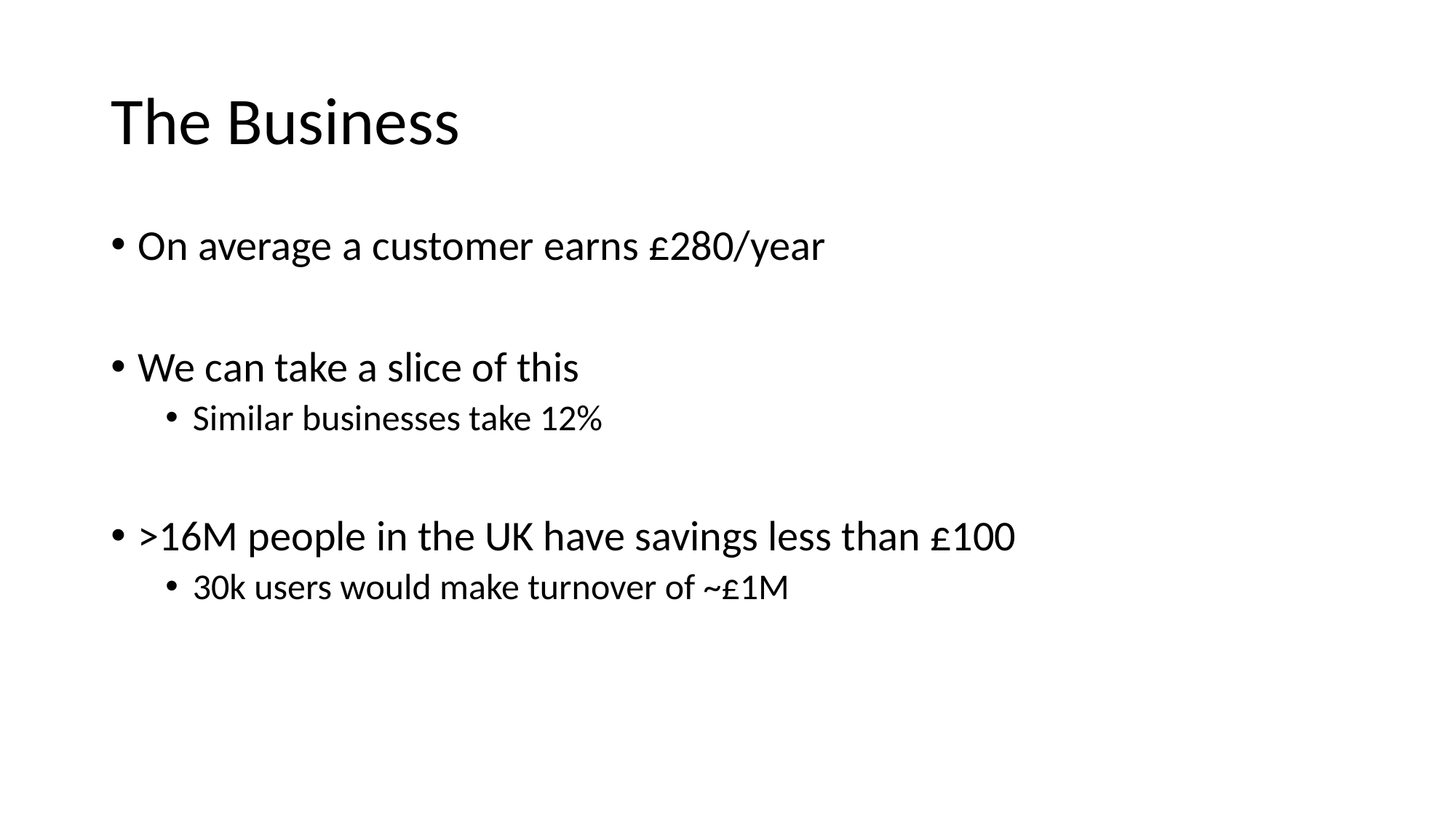

# The Business
On average a customer earns £280/year

We can take a slice of this
Similar businesses take 12%

>16M people in the UK have savings less than £100
30k users would make turnover of ~£1M